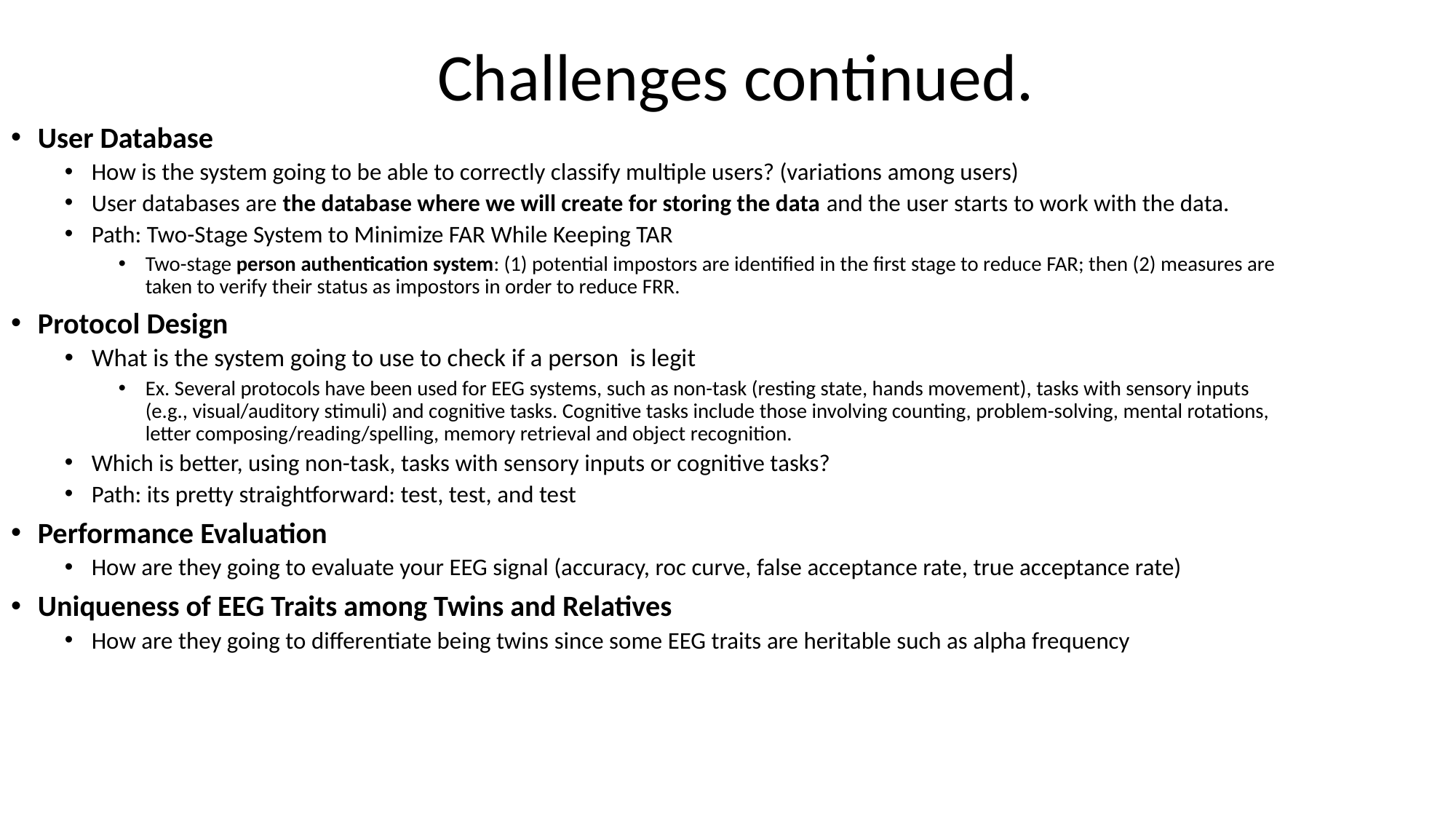

# Challenges continued.
User Database
How is the system going to be able to correctly classify multiple users? (variations among users)
User databases are the database where we will create for storing the data and the user starts to work with the data.
Path: Two-Stage System to Minimize FAR While Keeping TAR
Two-stage person authentication system: (1) potential impostors are identified in the first stage to reduce FAR; then (2) measures are taken to verify their status as impostors in order to reduce FRR.
Protocol Design
What is the system going to use to check if a person  is legit
Ex. Several protocols have been used for EEG systems, such as non-task (resting state, hands movement), tasks with sensory inputs (e.g., visual/auditory stimuli) and cognitive tasks. Cognitive tasks include those involving counting, problem-solving, mental rotations, letter composing/reading/spelling, memory retrieval and object recognition.
Which is better, using non-task, tasks with sensory inputs or cognitive tasks?
Path: its pretty straightforward: test, test, and test
Performance Evaluation
How are they going to evaluate your EEG signal (accuracy, roc curve, false acceptance rate, true acceptance rate)
Uniqueness of EEG Traits among Twins and Relatives
How are they going to differentiate being twins since some EEG traits are heritable such as alpha frequency